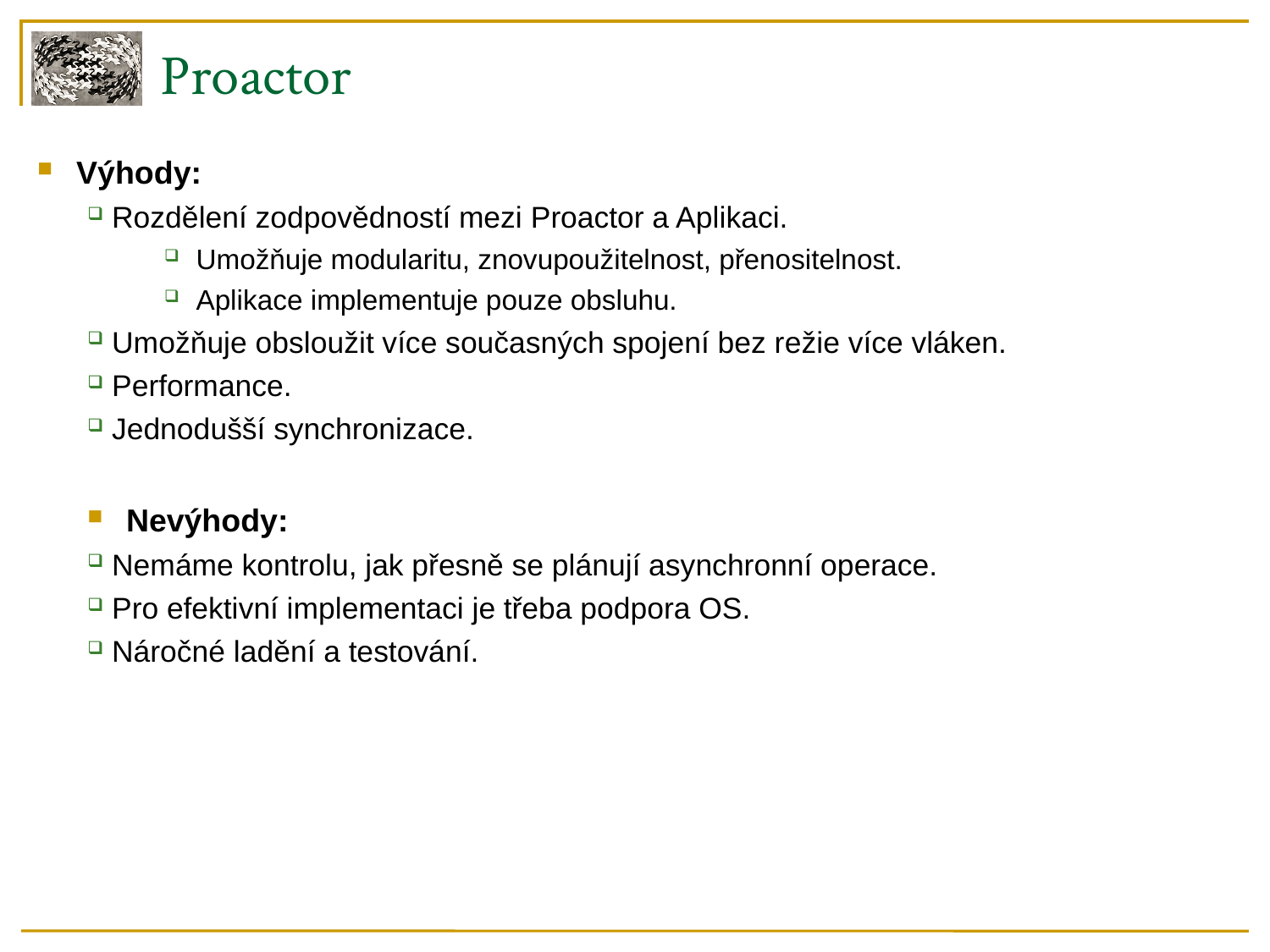

Proactor
 Výhody:
Rozdělení zodpovědností mezi Proactor a Aplikaci.
Umožňuje modularitu, znovupoužitelnost, přenositelnost.
Aplikace implementuje pouze obsluhu.
Umožňuje obsloužit více současných spojení bez režie více vláken.
Performance.
Jednodušší synchronizace.

 Nevýhody:
Nemáme kontrolu, jak přesně se plánují asynchronní operace.
Pro efektivní implementaci je třeba podpora OS.
Náročné ladění a testování.